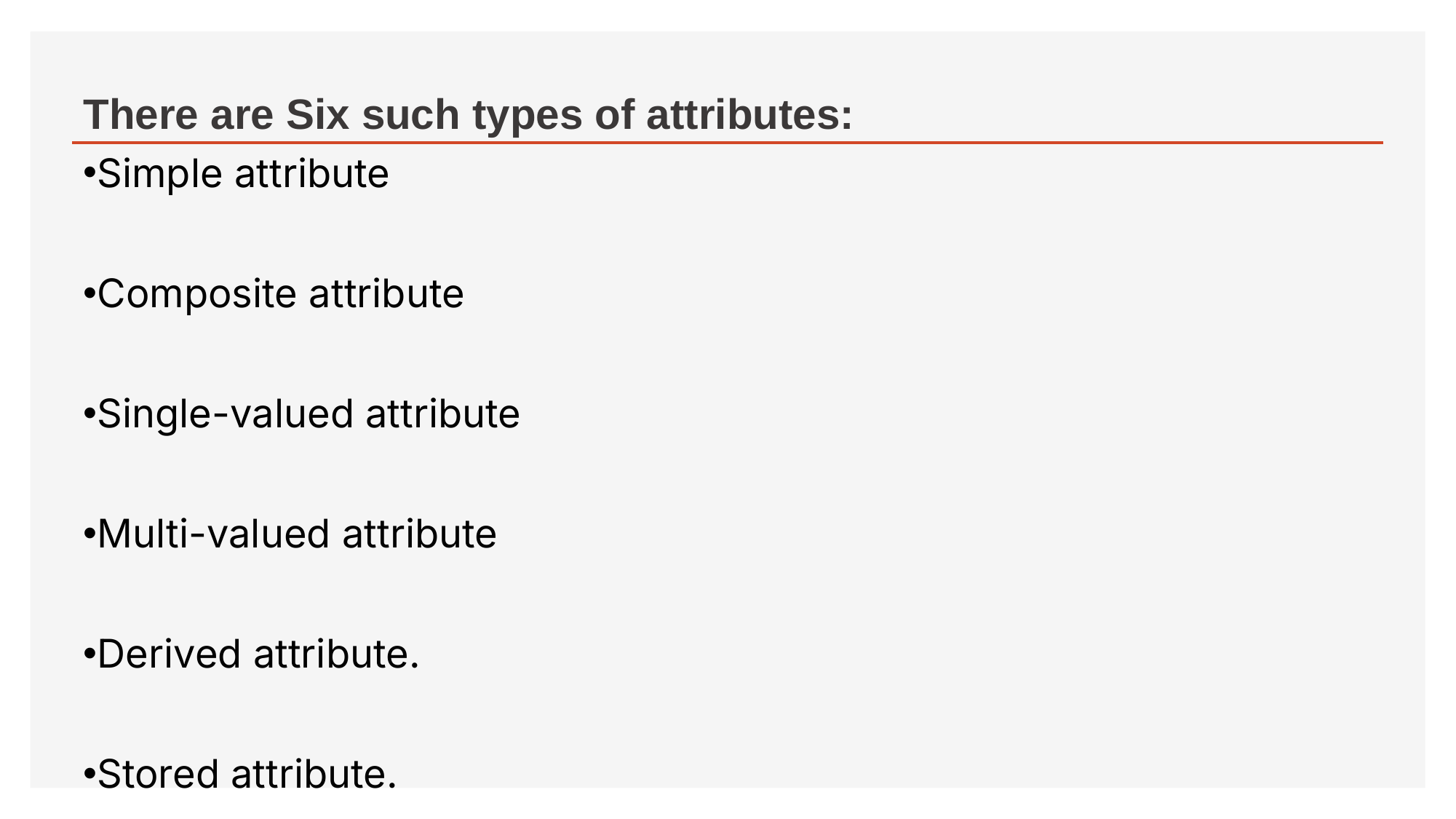

# There are Six such types of attributes:
Simple attribute
Composite attribute
Single-valued attribute
Multi-valued attribute
Derived attribute.
Stored attribute.